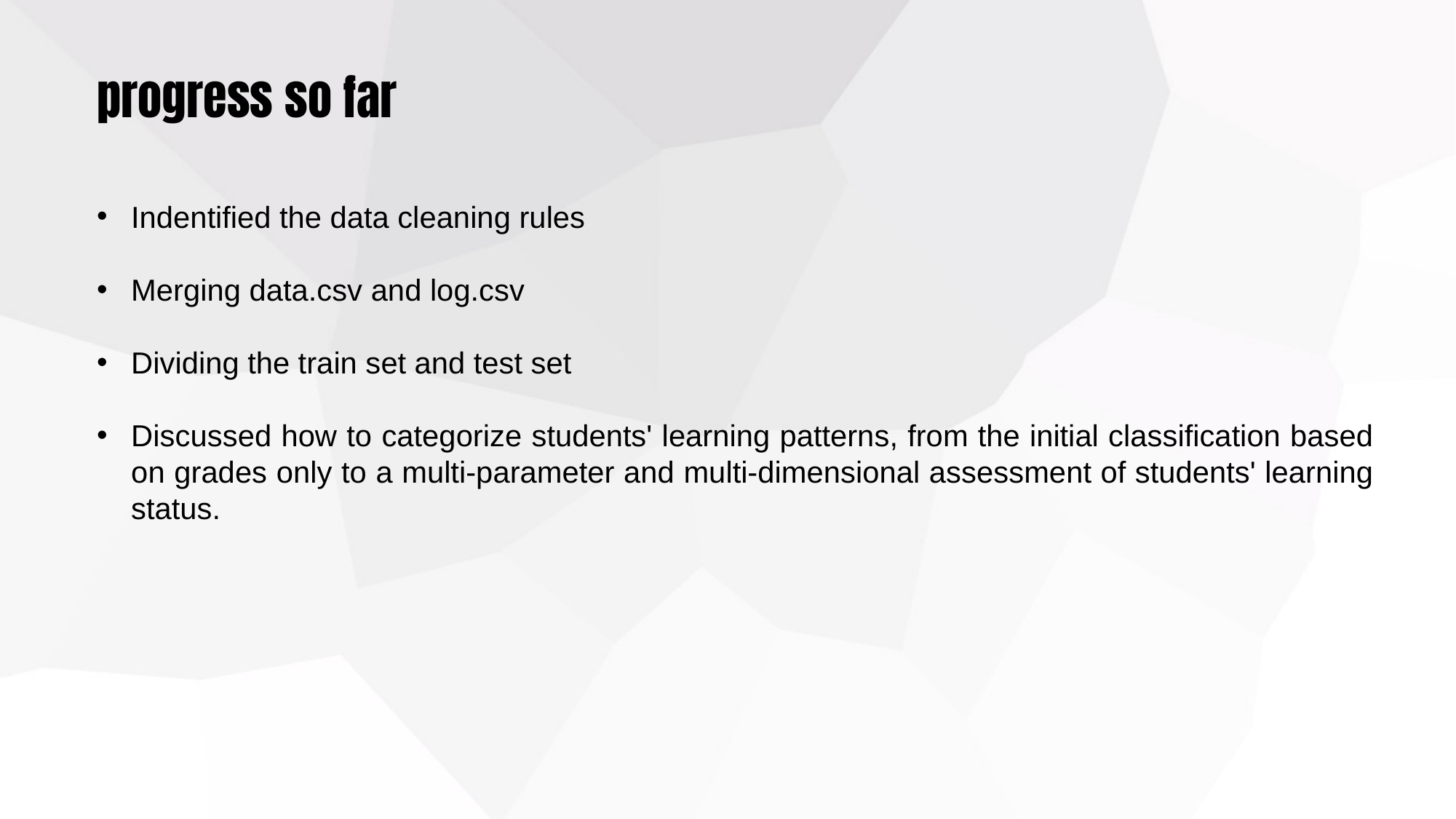

progress so far
Indentified the data cleaning rules

Merging data.csv and log.csv

Dividing the train set and test set

Discussed how to categorize students' learning patterns, from the initial classification based on grades only to a multi-parameter and multi-dimensional assessment of students' learning status.